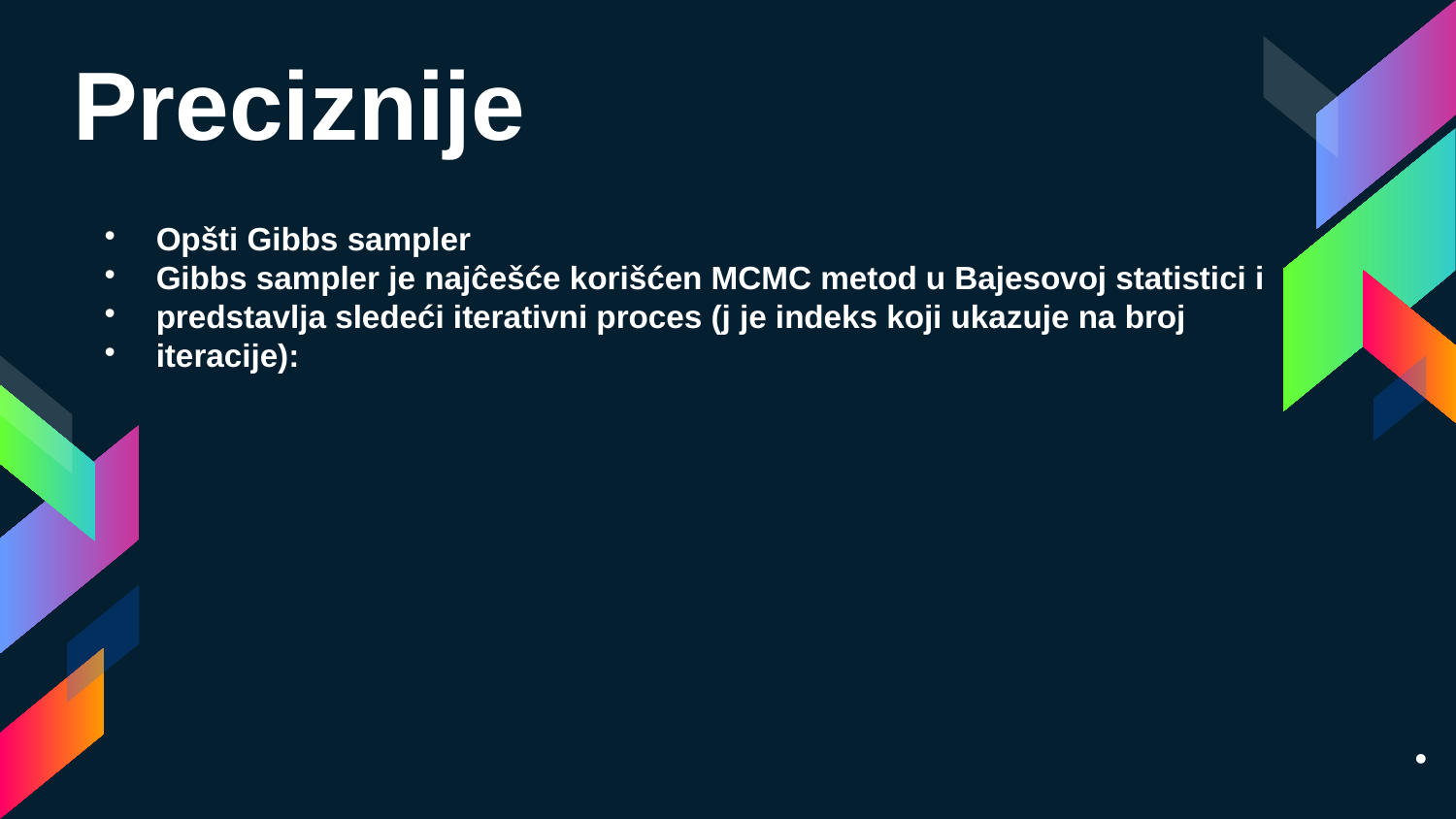

Preciznije
Opšti Gibbs sampler
Gibbs sampler je najĉešće korišćen MCMC metod u Bajesovoj statistici i
predstavlja sledeći iterativni proces (j je indeks koji ukazuje na broj
iteracije):
MCMC („Markov chain Monte Carlo’) metod biranja uzorka obezbeĊuje biranje uzorka iz
višedimenzionih gustina raspodela, razlažući ih na raspodele manjih dimenzija sa kojima je
lakše raditi. Deo imena „Monte Carlo‟, navedenog metoda, ukazuje na proces sluĉajne
simulacije, dok deo imena „Markov chain‟ ukazuje da se element uzorka iz aposteriorne
raspodele bira na osnovu prethodno izabranog elementa